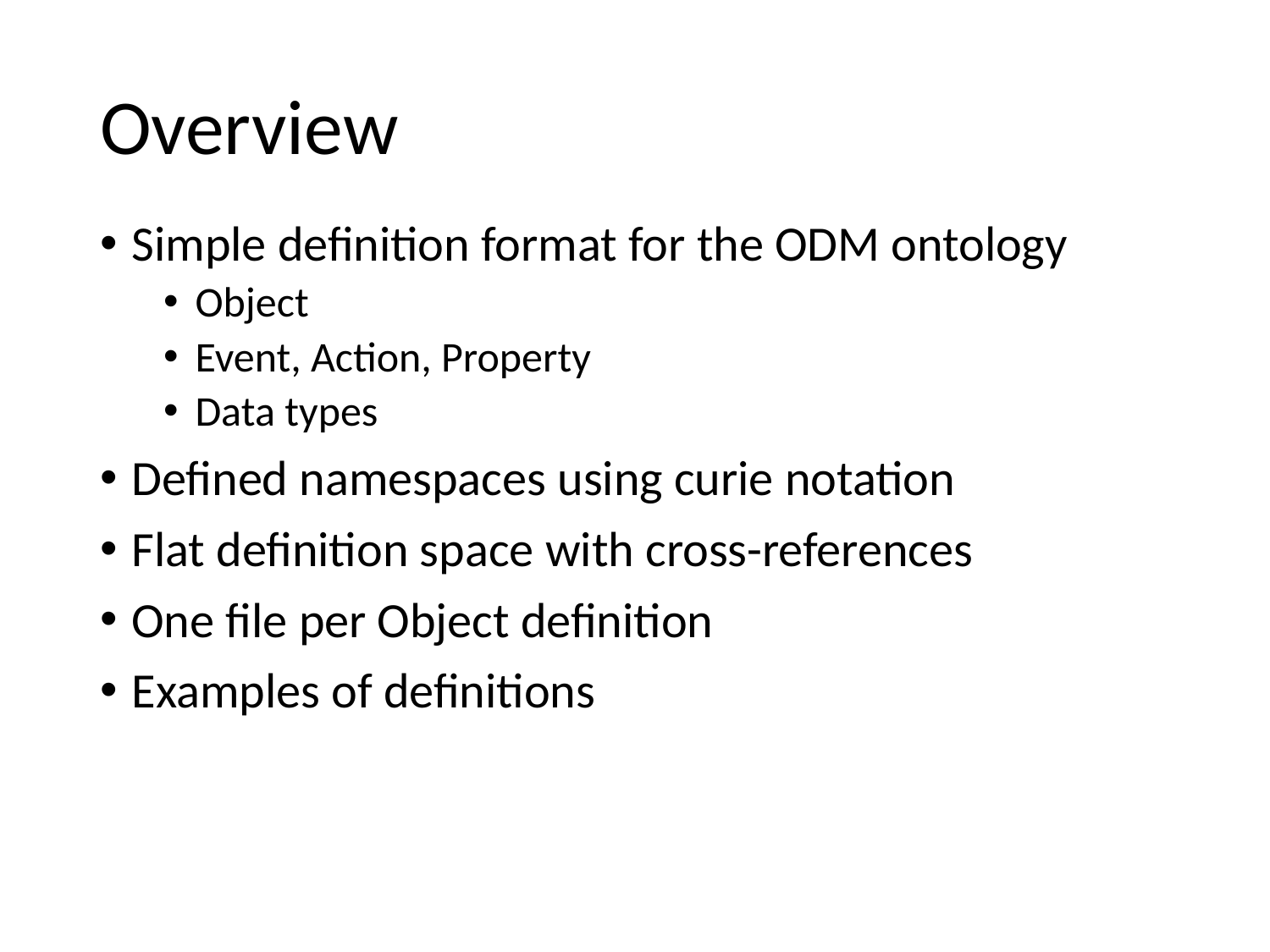

# Overview
Simple definition format for the ODM ontology
Object
Event, Action, Property
Data types
Defined namespaces using curie notation
Flat definition space with cross-references
One file per Object definition
Examples of definitions